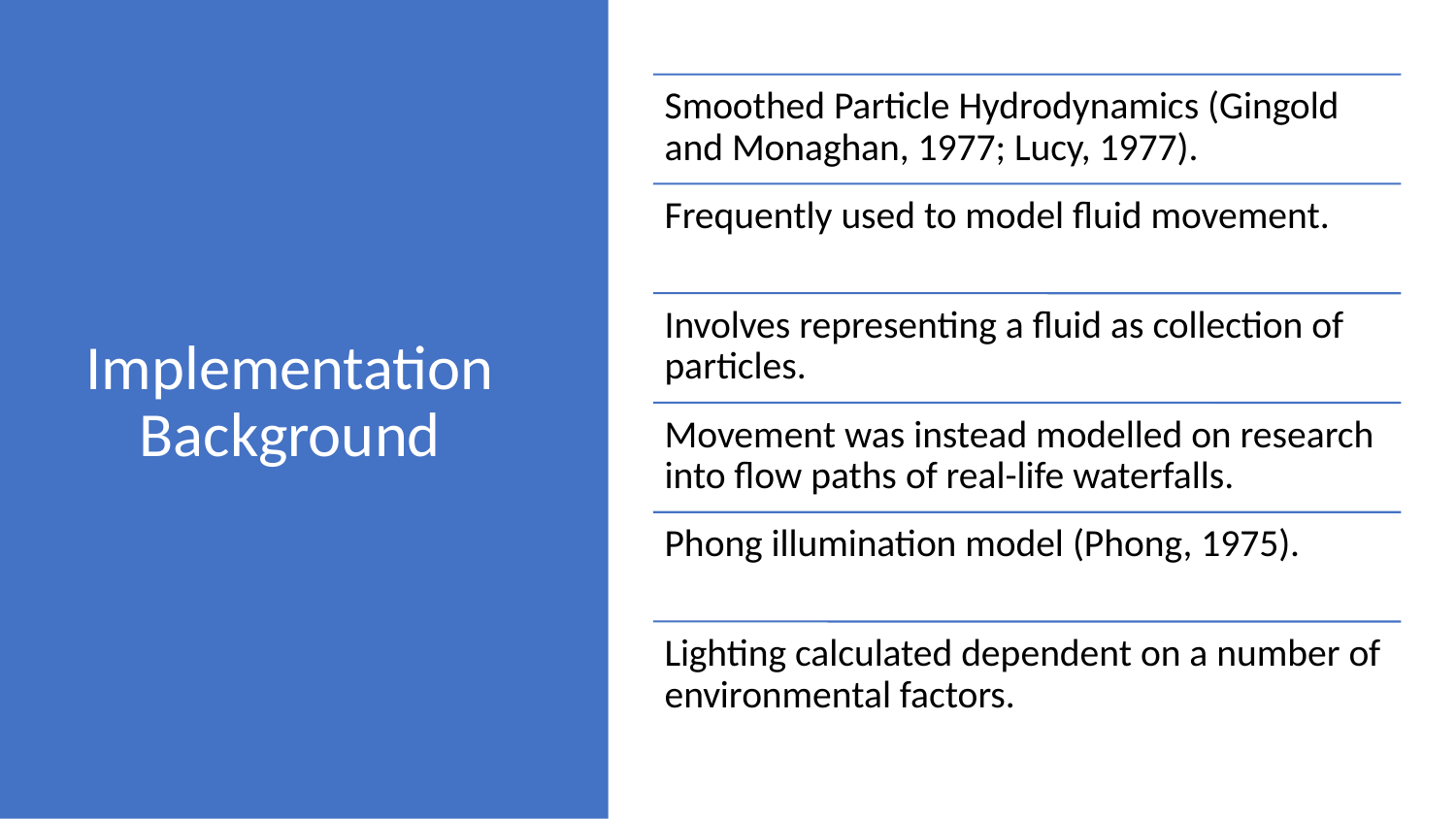

# Implementation Background
Smoothed Particle Hydrodynamics (Gingold and Monaghan, 1977; Lucy, 1977).
Frequently used to model fluid movement.
Involves representing a fluid as collection of particles.
Movement was instead modelled on research into flow paths of real-life waterfalls.
Phong illumination model (Phong, 1975).
Lighting calculated dependent on a number of environmental factors.